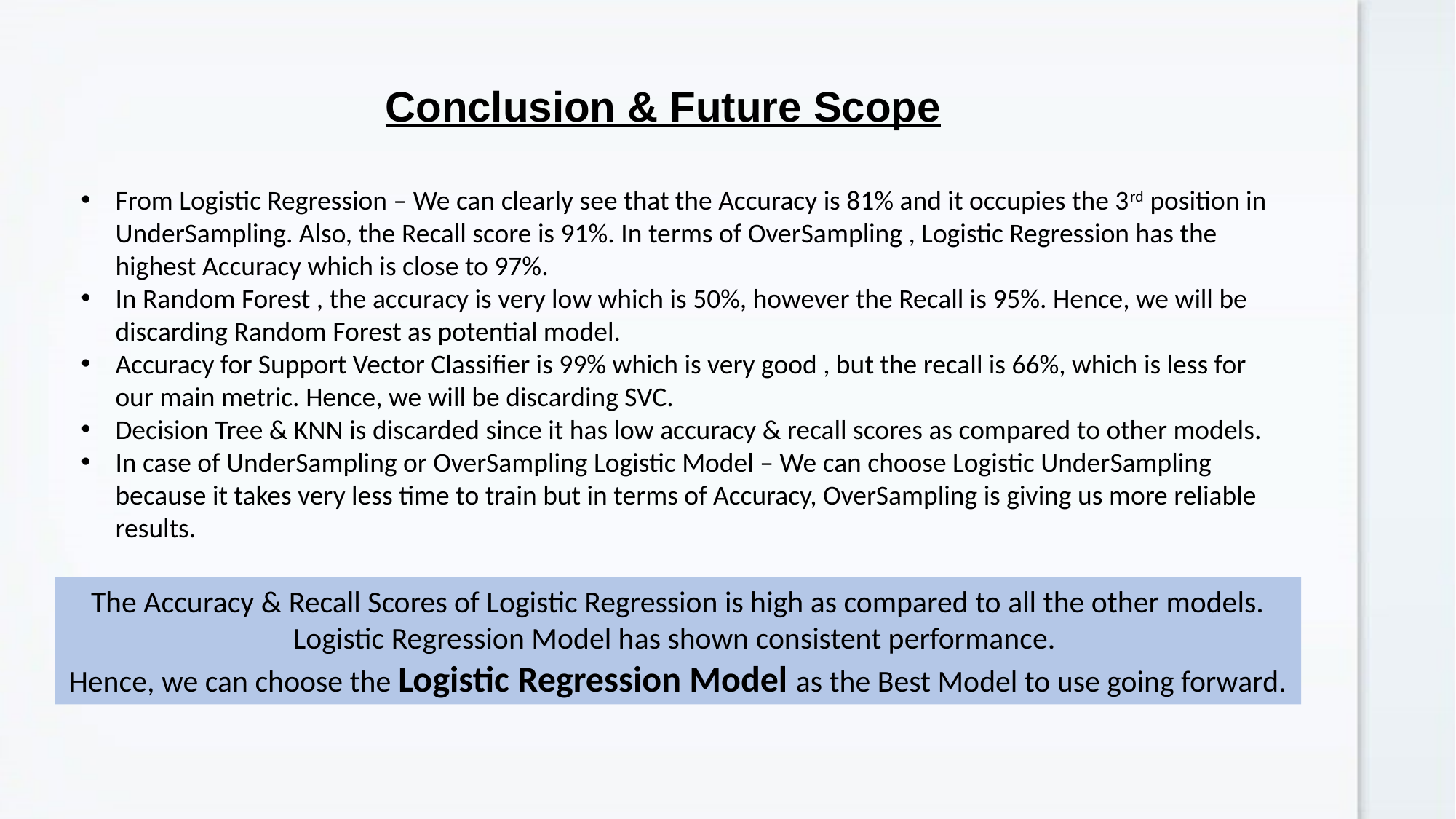

Conclusion & Future Scope
From Logistic Regression – We can clearly see that the Accuracy is 81% and it occupies the 3rd position in UnderSampling. Also, the Recall score is 91%. In terms of OverSampling , Logistic Regression has the highest Accuracy which is close to 97%.
In Random Forest , the accuracy is very low which is 50%, however the Recall is 95%. Hence, we will be discarding Random Forest as potential model.
Accuracy for Support Vector Classifier is 99% which is very good , but the recall is 66%, which is less for our main metric. Hence, we will be discarding SVC.
Decision Tree & KNN is discarded since it has low accuracy & recall scores as compared to other models.
In case of UnderSampling or OverSampling Logistic Model – We can choose Logistic UnderSampling because it takes very less time to train but in terms of Accuracy, OverSampling is giving us more reliable results.
The Accuracy & Recall Scores of Logistic Regression is high as compared to all the other models. Logistic Regression Model has shown consistent performance.
Hence, we can choose the Logistic Regression Model as the Best Model to use going forward.